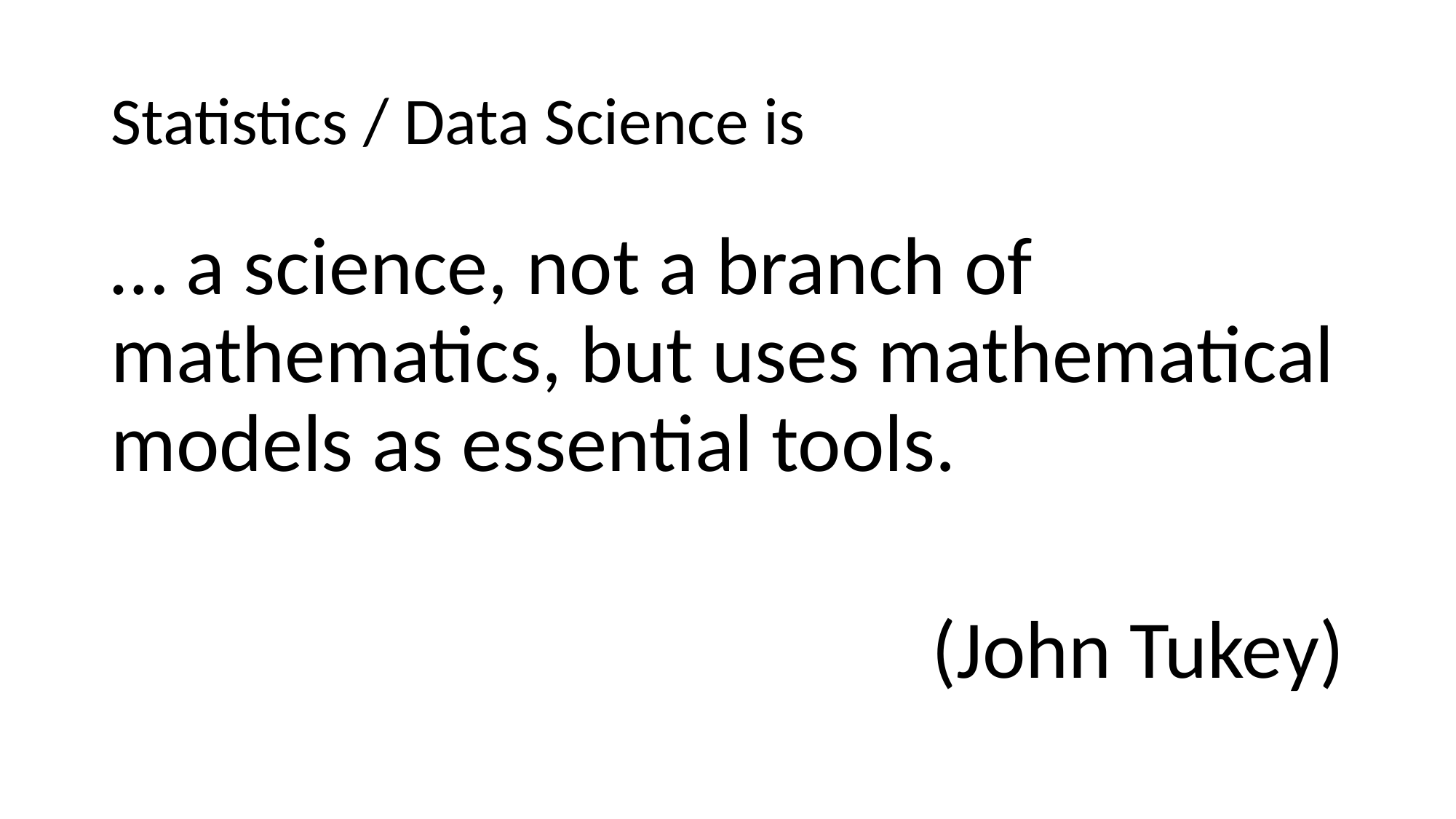

# Statistics / Data Science is
… a science, not a branch of mathematics, but uses mathematical models as essential tools.

(John Tukey)